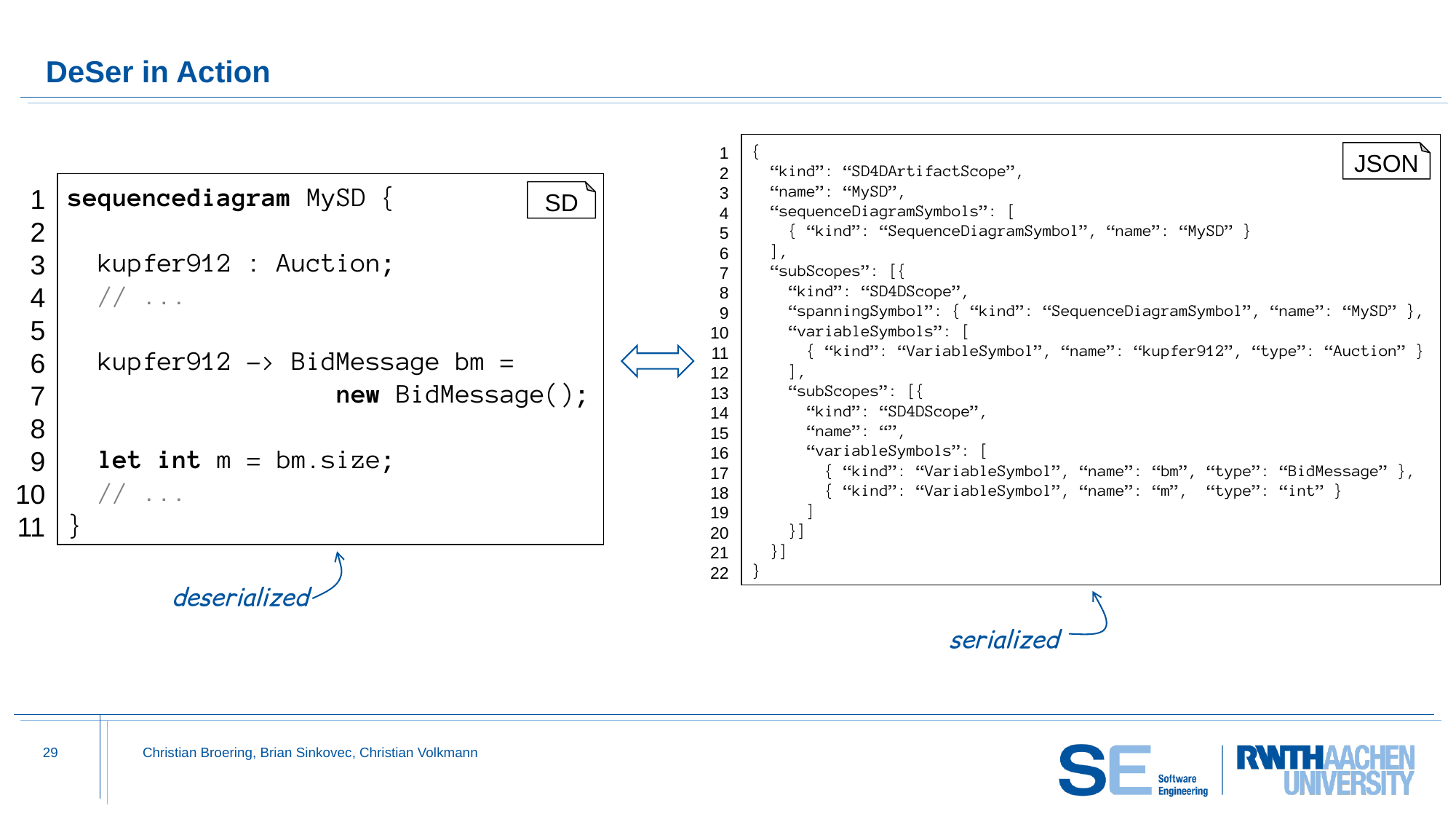

# DeSer in Action
{
  “kind”: “SD4DArtifactScope”,
  “name”: “MySD”,
  “sequenceDiagramSymbols”: [
    { “kind”: “SequenceDiagramSymbol”, “name”: “MySD” }
  ],
  “subScopes”: [{
    “kind”: “SD4DScope”,
    “spanningSymbol”: { “kind”: “SequenceDiagramSymbol”, “name”: “MySD” },
    “variableSymbols”: [
      { “kind”: “VariableSymbol”, “name”: “kupfer912”, “type”: “Auction” }
    ],
    “subScopes”: [{
      “kind”: “SD4DScope”,
      “name”: “”,
      “variableSymbols”: [
        { “kind”: “VariableSymbol”, “name”: “bm”, “type”: “BidMessage” },
        { “kind”: “VariableSymbol”, “name”: “m”,  “type”: “int” }
      ]
    }]
  }]
}
1
2
3
4
5
6
7
8
9
10
11
12
13
14
15
16
17
18
19
20
21
22
JSON
sequencediagram MySD {

  kupfer912 : Auction;
  // ...

  kupfer912 -> BidMessage bm =
                  new BidMessage();

  let int m = bm.size;
  // ...
}
1
2
3
4
5
6
7
8
9
10
11
SD

deserialized

serialized